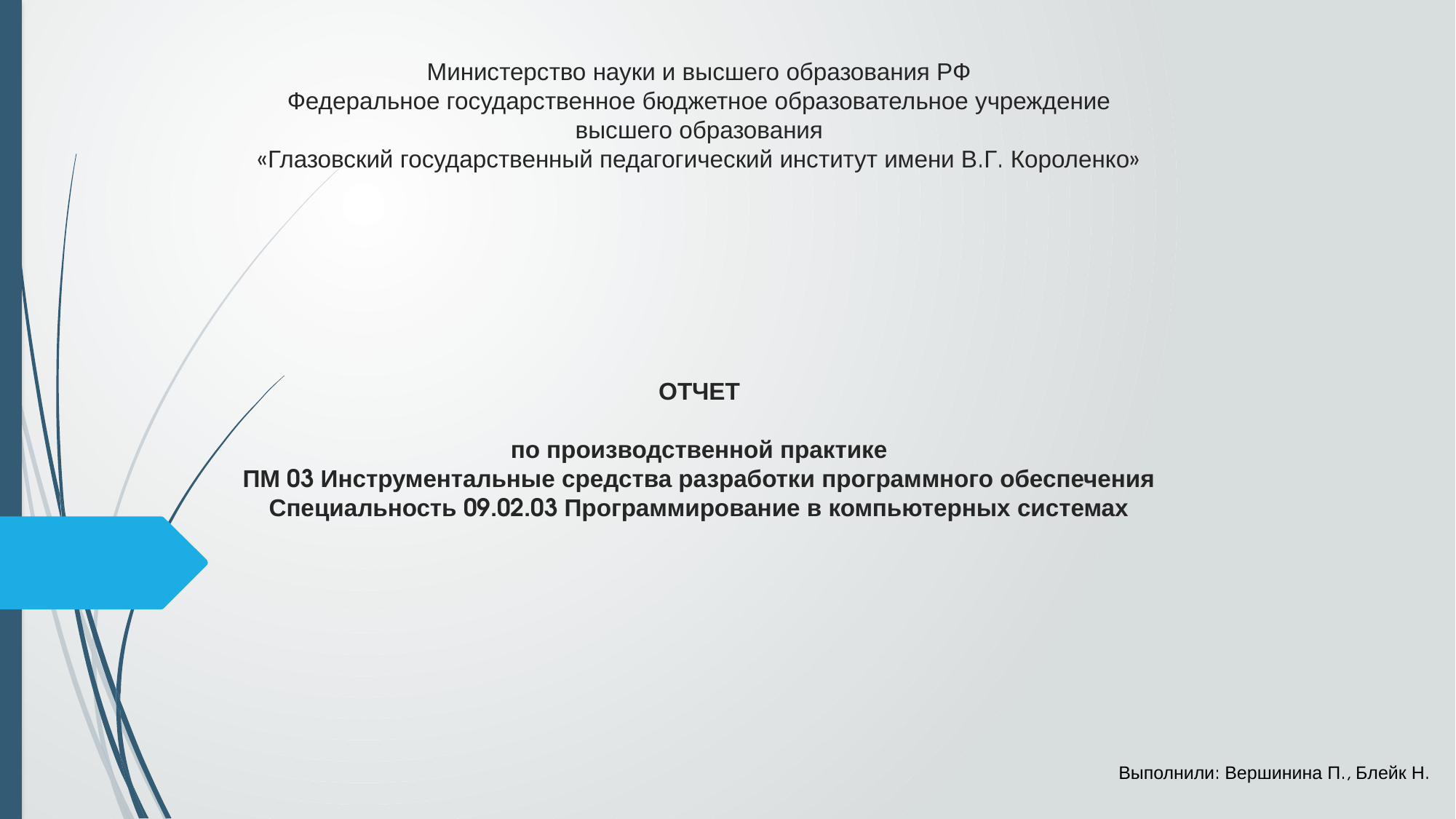

# Министерство науки и высшего образования РФ Федеральное государственное бюджетное образовательное учреждение высшего образования «Глазовский государственный педагогический институт имени В.Г. Короленко» ОТЧЕТ по производственной практике ПМ 03 Инструментальные средства разработки программного обеспечения Специальность 09.02.03 Программирование в компьютерных системах
Выполнили: Вершинина П., Блейк Н.